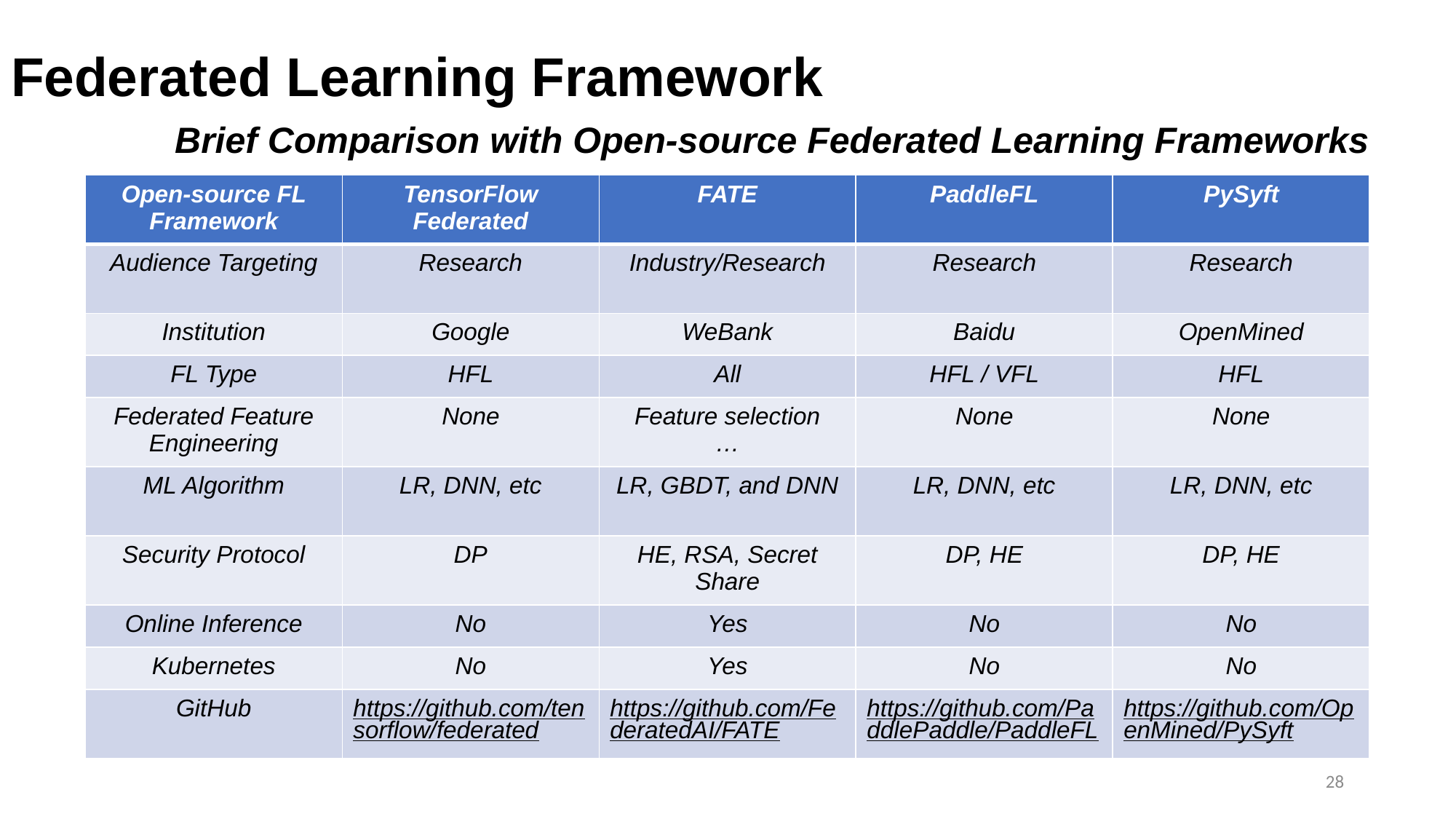

# Federated Learning Framework
Brief Comparison with Open-source Federated Learning Frameworks
| Open-source FL Framework | TensorFlow Federated | FATE | PaddleFL | PySyft |
| --- | --- | --- | --- | --- |
| Audience Targeting | Research | Industry/Research | Research | Research |
| Institution | Google | WeBank | Baidu | OpenMined |
| FL Type | HFL | All | HFL / VFL | HFL |
| Federated Feature Engineering | None | Feature selection … | None | None |
| ML Algorithm | LR, DNN, etc | LR, GBDT, and DNN | LR, DNN, etc | LR, DNN, etc |
| Security Protocol | DP | HE, RSA, Secret Share | DP, HE | DP, HE |
| Online Inference | No | Yes | No | No |
| Kubernetes | No | Yes | No | No |
| GitHub | https://github.com/tensorflow/federated | https://github.com/FederatedAI/FATE | https://github.com/PaddlePaddle/PaddleFL | https://github.com/OpenMined/PySyft |
28